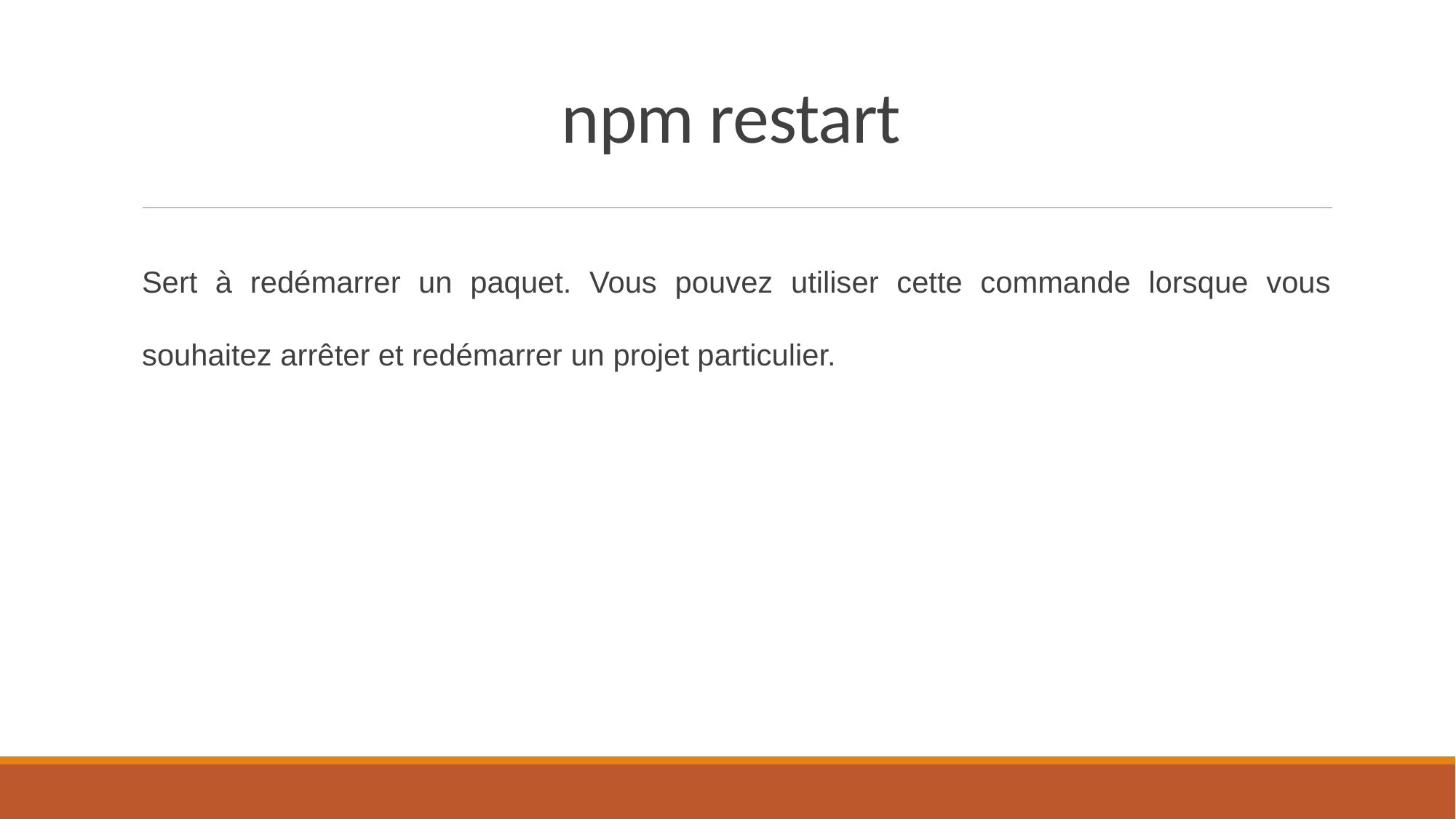

# npm restart
Sert à redémarrer un paquet. Vous pouvez utiliser cette commande lorsque vous souhaitez arrêter et redémarrer un projet particulier.